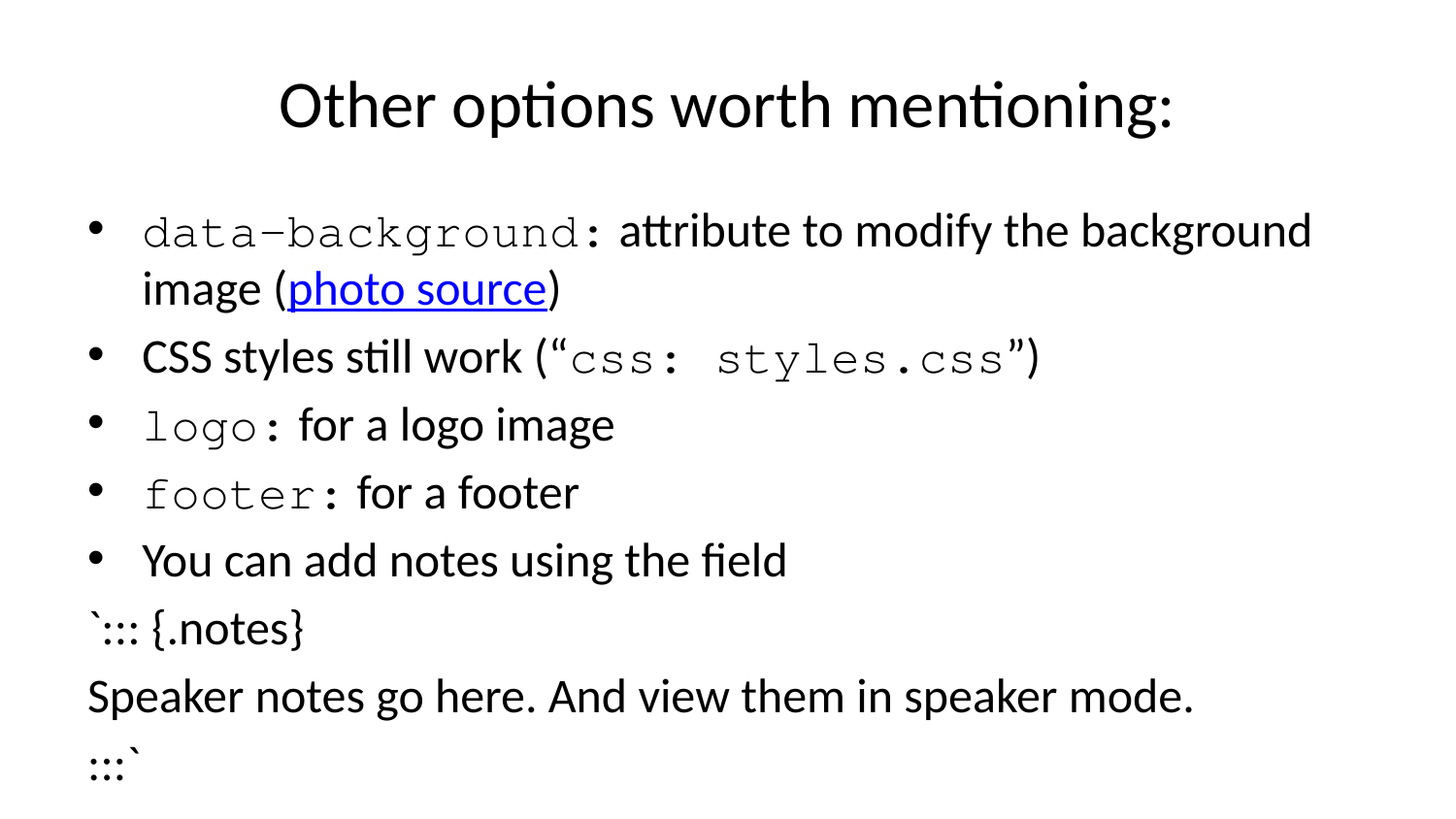

# Other options worth mentioning:
data-background: attribute to modify the background image (photo source)
CSS styles still work (“css: styles.css”)
logo: for a logo image
footer: for a footer
You can add notes using the field
`::: {.notes}
Speaker notes go here. And view them in speaker mode.
:::`